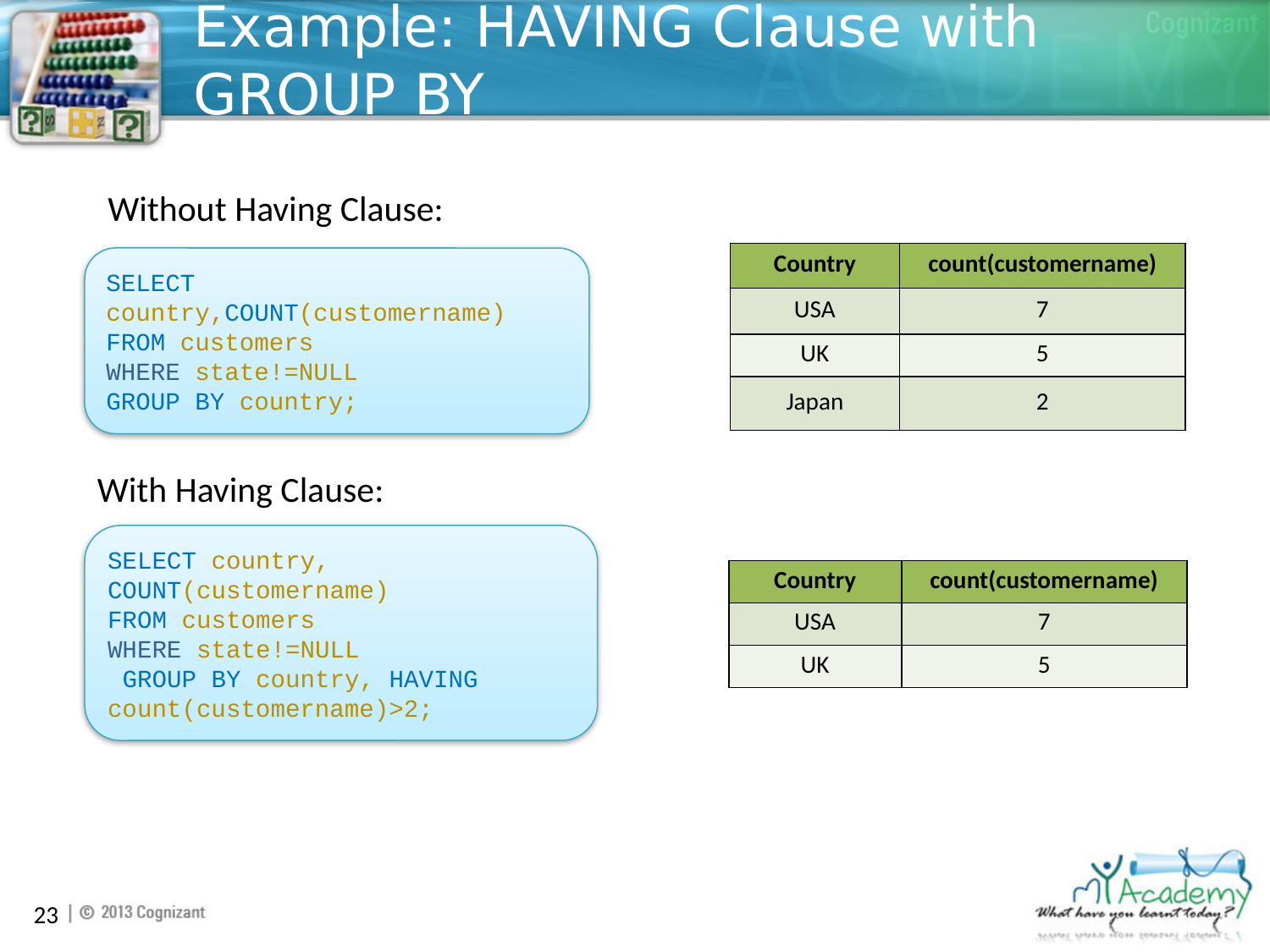

# Example: HAVING Clause with GROUP BY
Without Having Clause:
| Country | count(customername) |
| --- | --- |
| USA | 7 |
| UK | 5 |
| Japan | 2 |
SELECT country,COUNT(customername)
FROM customers
WHERE state!=NULL
GROUP BY country;
With Having Clause:
SELECT country, COUNT(customername)
FROM customers
WHERE state!=NULL
 GROUP BY country, HAVING count(customername)>2;
| Country | count(customername) |
| --- | --- |
| USA | 7 |
| UK | 5 |
23